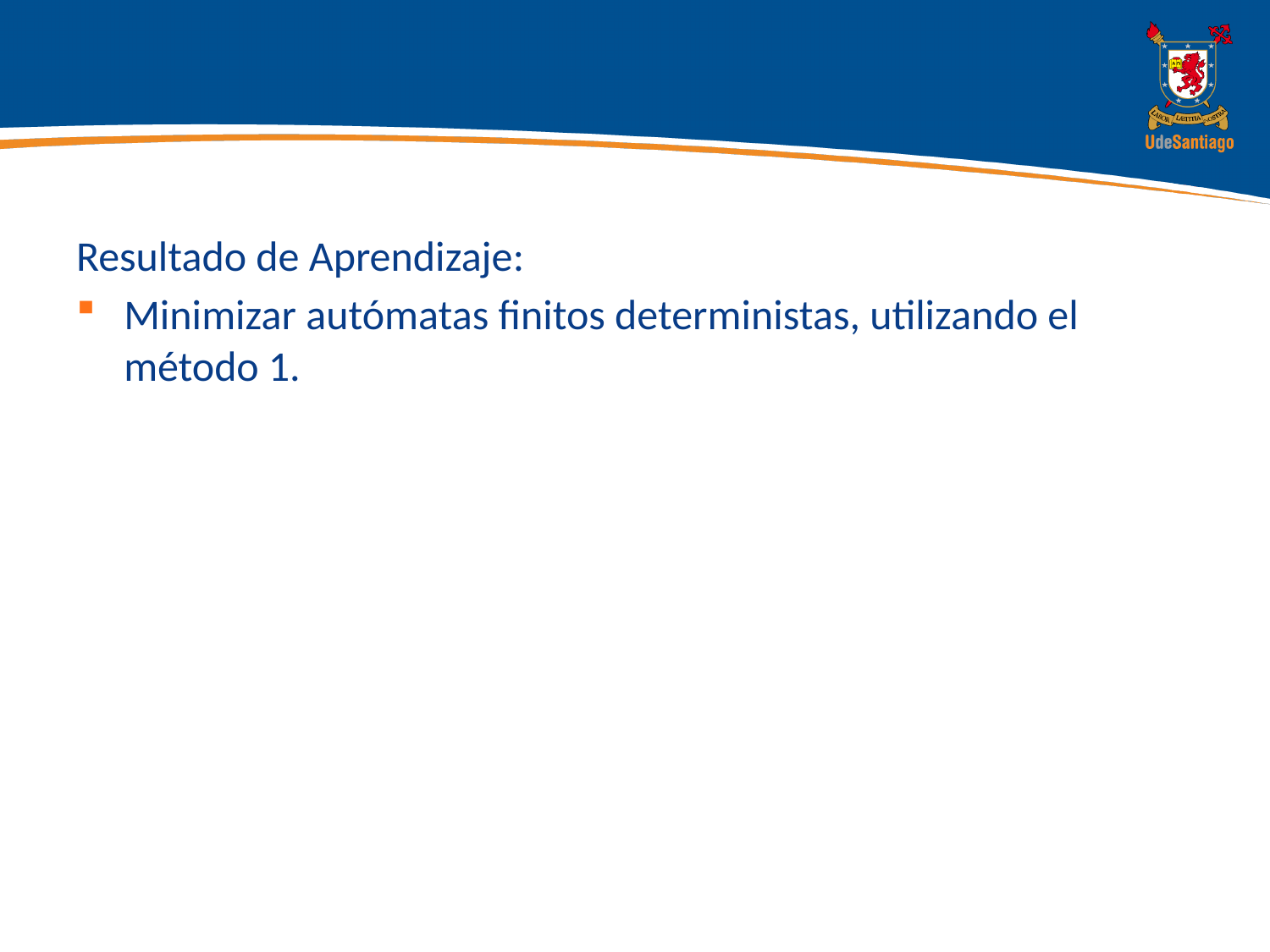

#
Resultado de Aprendizaje:
Minimizar autómatas finitos deterministas, utilizando el método 1.